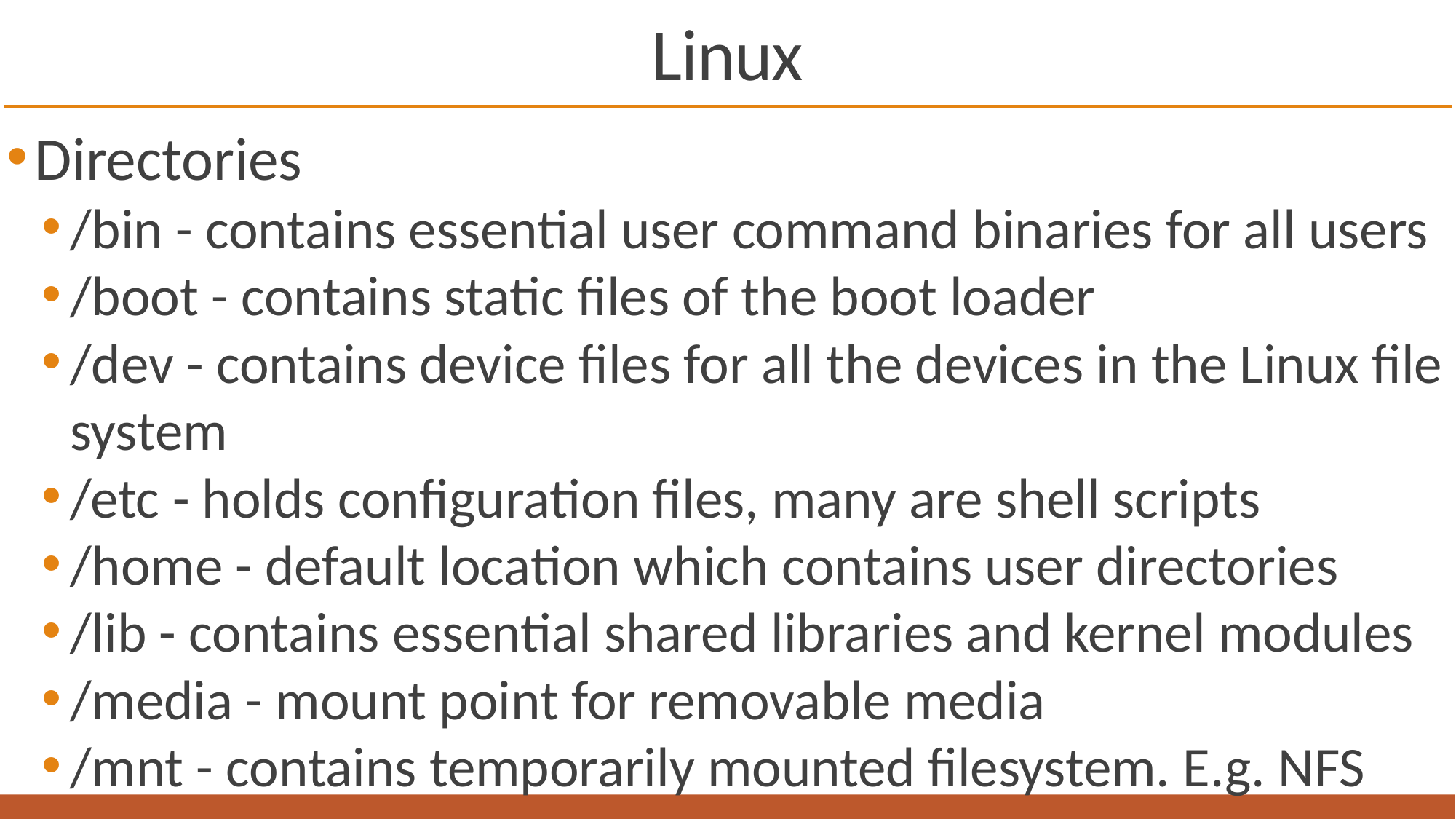

# Linux
Directories
/bin - contains essential user command binaries for all users
/boot - contains static files of the boot loader
/dev - contains device files for all the devices in the Linux file system
/etc - holds configuration files, many are shell scripts
/home - default location which contains user directories
/lib - contains essential shared libraries and kernel modules
/media - mount point for removable media
/mnt - contains temporarily mounted filesystem. E.g. NFS